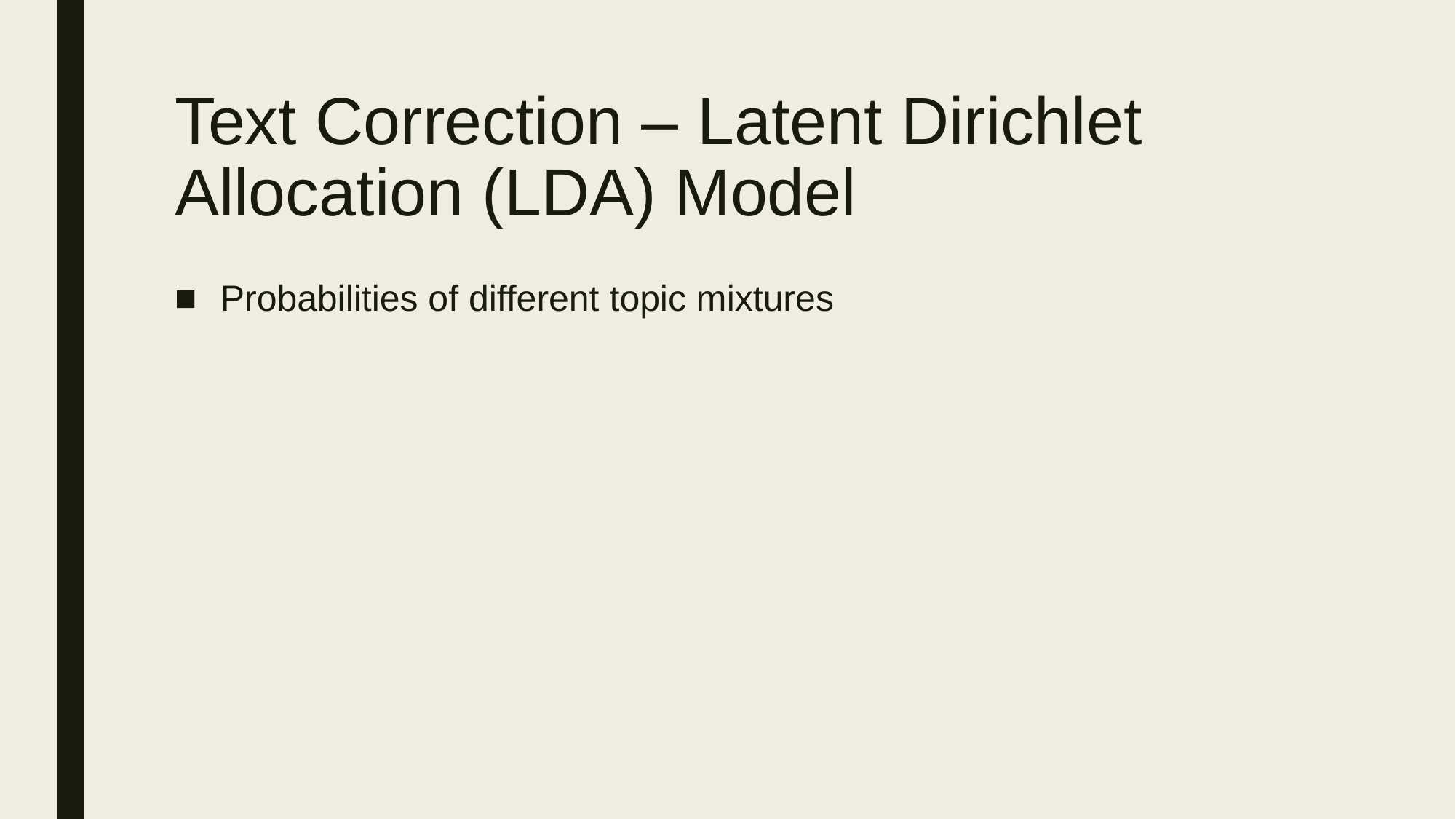

# Text Correction – Latent Dirichlet Allocation (LDA) Model
Probabilities of different topic mixtures